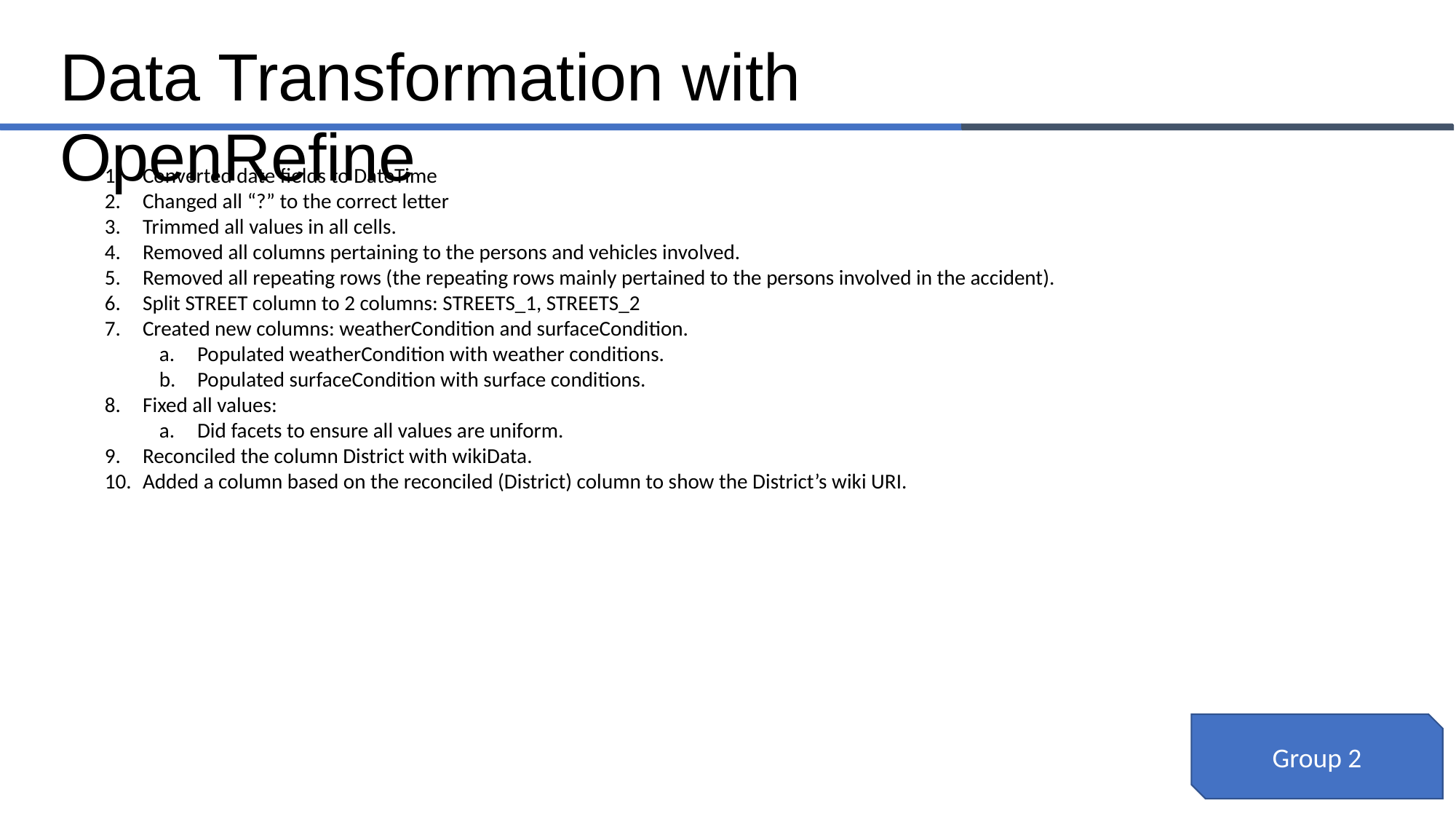

Data Transformation with OpenRefine
Converted date fields to DateTime
Changed all “?” to the correct letter
Trimmed all values in all cells.
Removed all columns pertaining to the persons and vehicles involved.
Removed all repeating rows (the repeating rows mainly pertained to the persons involved in the accident).
Split STREET column to 2 columns: STREETS_1, STREETS_2
Created new columns: weatherCondition and surfaceCondition.
Populated weatherCondition with weather conditions.
Populated surfaceCondition with surface conditions.
Fixed all values:
Did facets to ensure all values are uniform.
Reconciled the column District with wikiData.
Added a column based on the reconciled (District) column to show the District’s wiki URI.